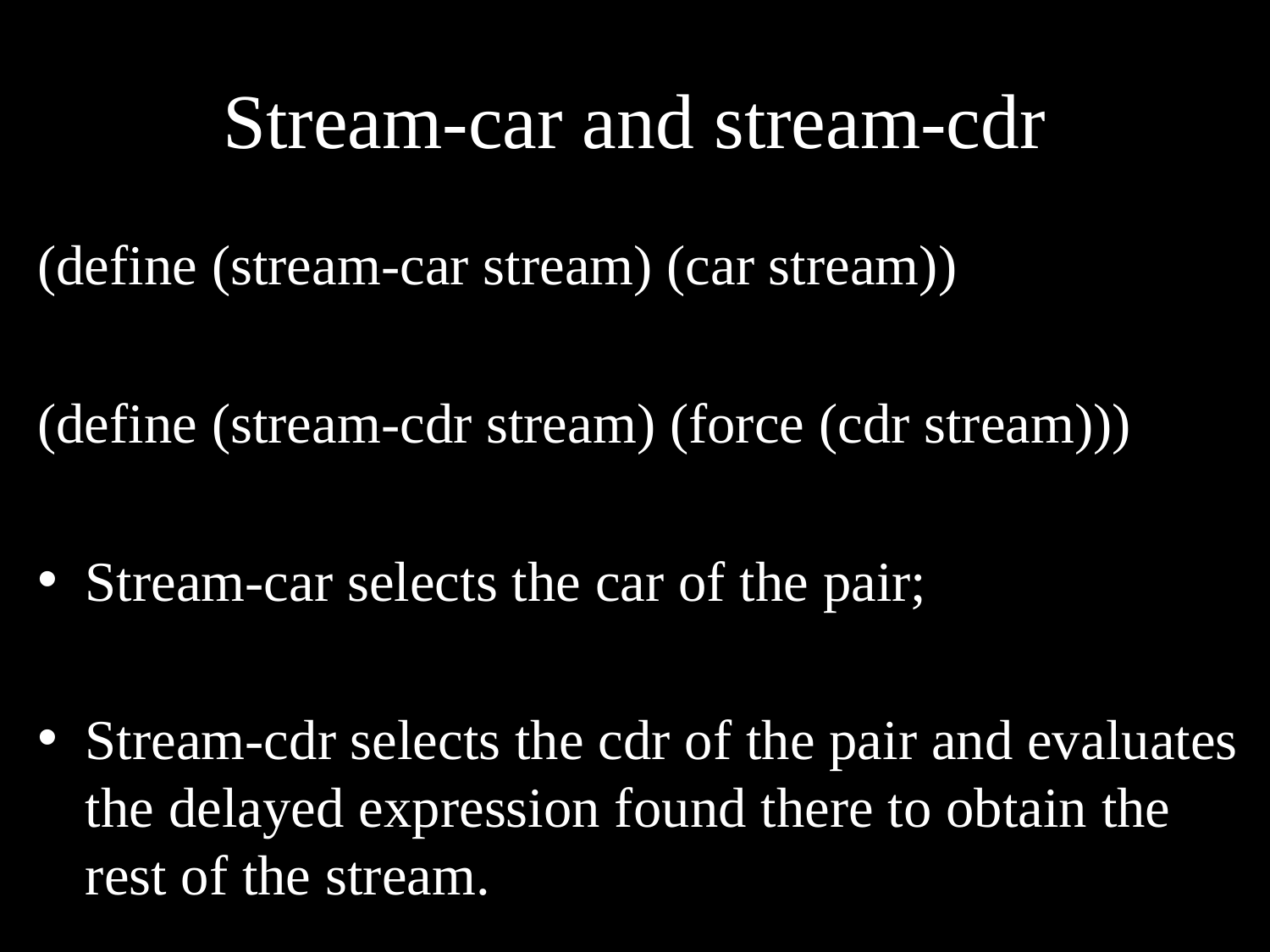

# Stream-car and stream-cdr
(define (stream-car stream) (car stream))

(define (stream-cdr stream) (force (cdr stream)))

Stream-car selects the car of the pair;

Stream-cdr selects the cdr of the pair and evaluates the delayed expression found there to obtain the rest of the stream.